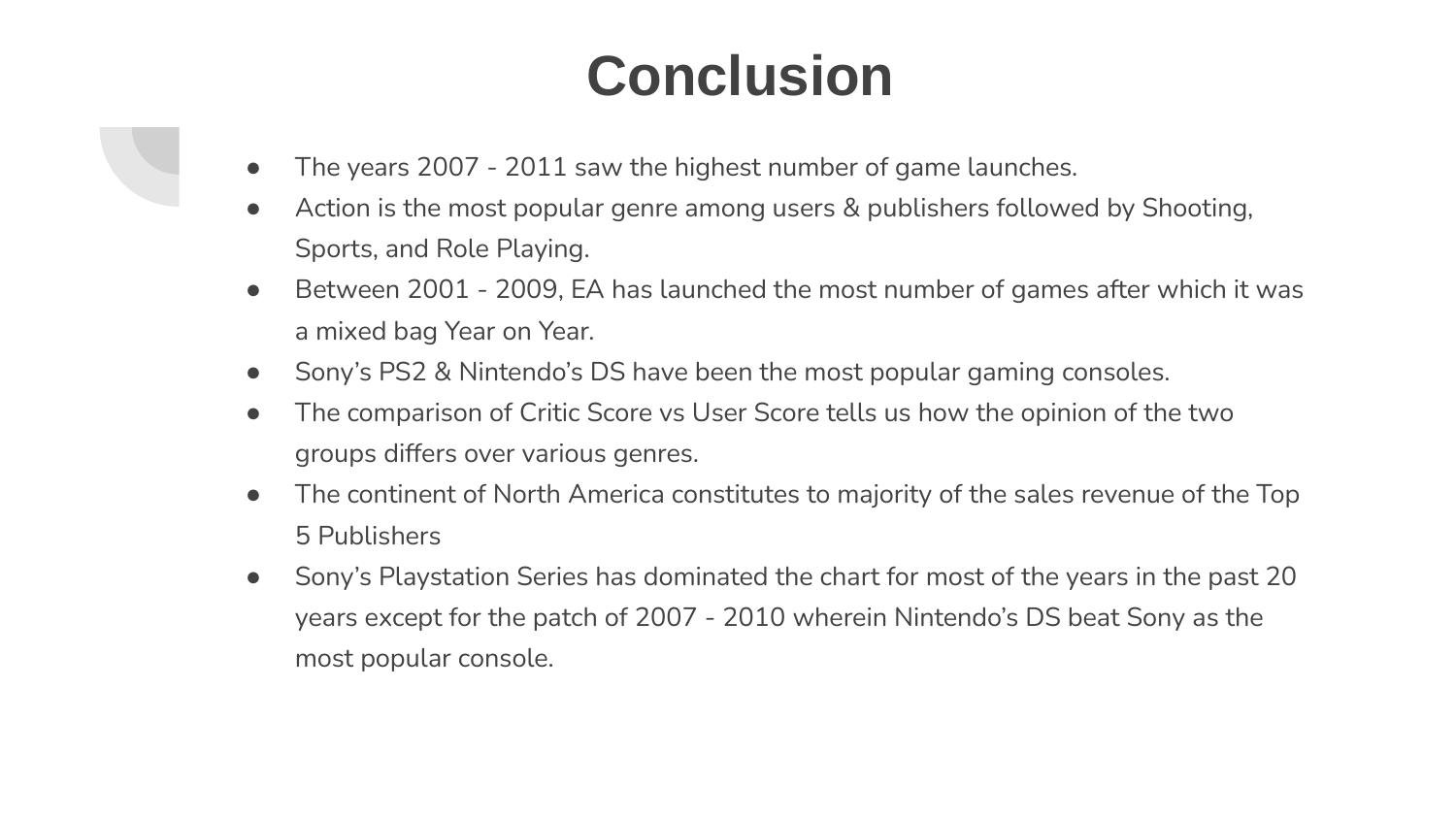

# Conclusion
The years 2007 - 2011 saw the highest number of game launches.
Action is the most popular genre among users & publishers followed by Shooting, Sports, and Role Playing.
Between 2001 - 2009, EA has launched the most number of games after which it was a mixed bag Year on Year.
Sony’s PS2 & Nintendo’s DS have been the most popular gaming consoles.
The comparison of Critic Score vs User Score tells us how the opinion of the two groups differs over various genres.
The continent of North America constitutes to majority of the sales revenue of the Top 5 Publishers
Sony’s Playstation Series has dominated the chart for most of the years in the past 20 years except for the patch of 2007 - 2010 wherein Nintendo’s DS beat Sony as the most popular console.